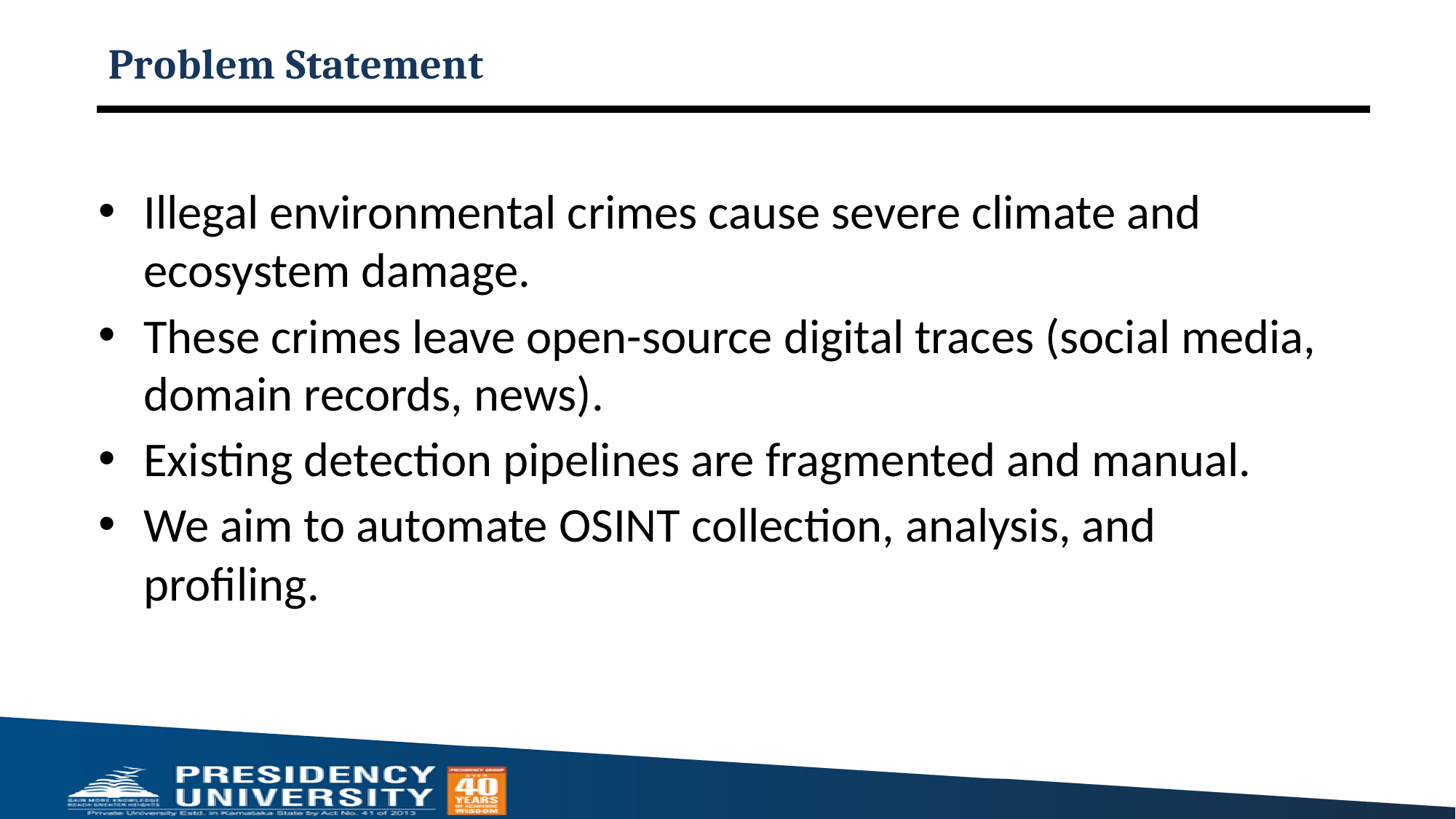

# Problem Statement
Illegal environmental crimes cause severe climate and ecosystem damage.
These crimes leave open-source digital traces (social media, domain records, news).
Existing detection pipelines are fragmented and manual.
We aim to automate OSINT collection, analysis, and profiling.